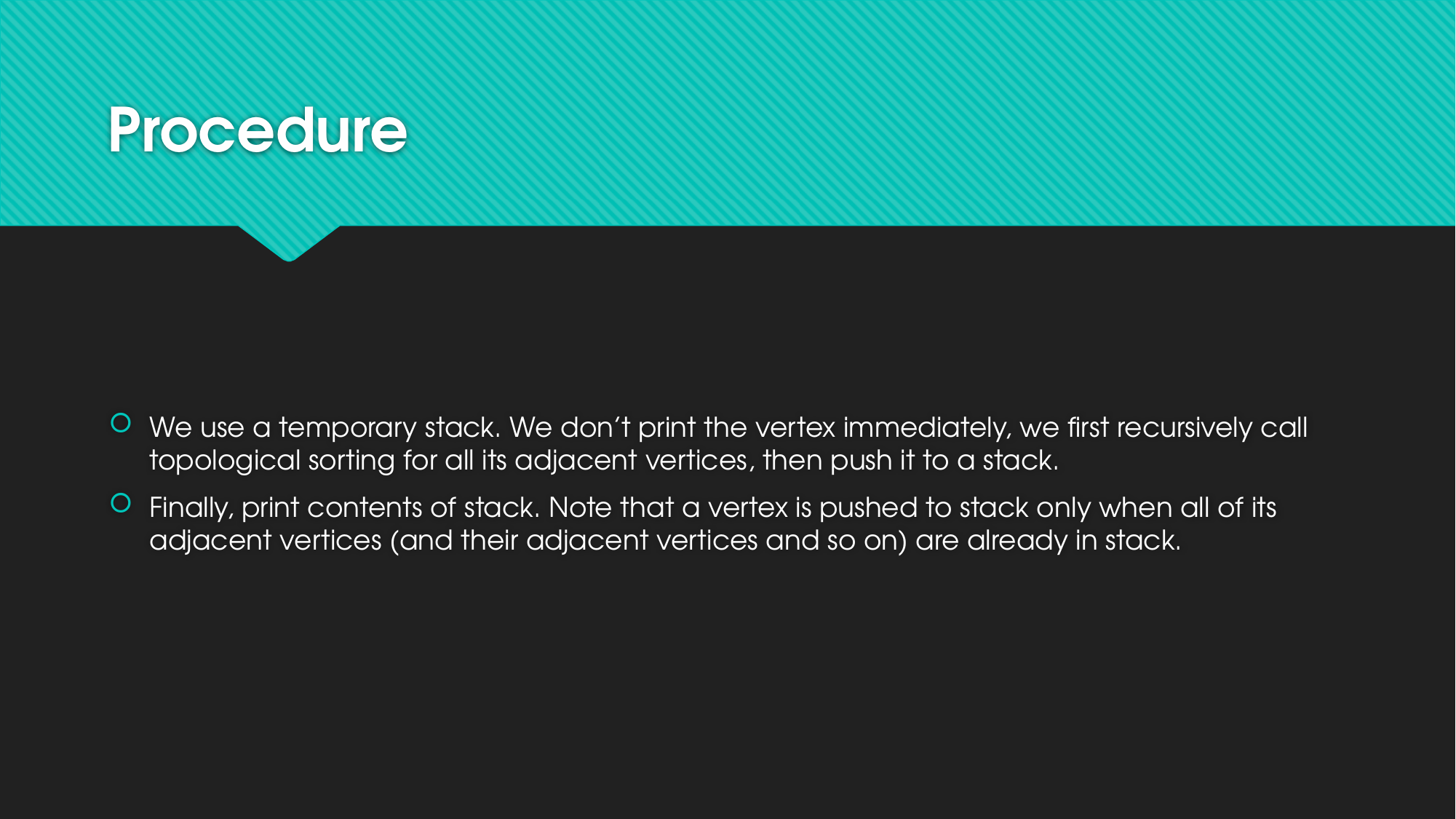

# Procedure
We use a temporary stack. We don’t print the vertex immediately, we first recursively call topological sorting for all its adjacent vertices, then push it to a stack.
Finally, print contents of stack. Note that a vertex is pushed to stack only when all of its adjacent vertices (and their adjacent vertices and so on) are already in stack.